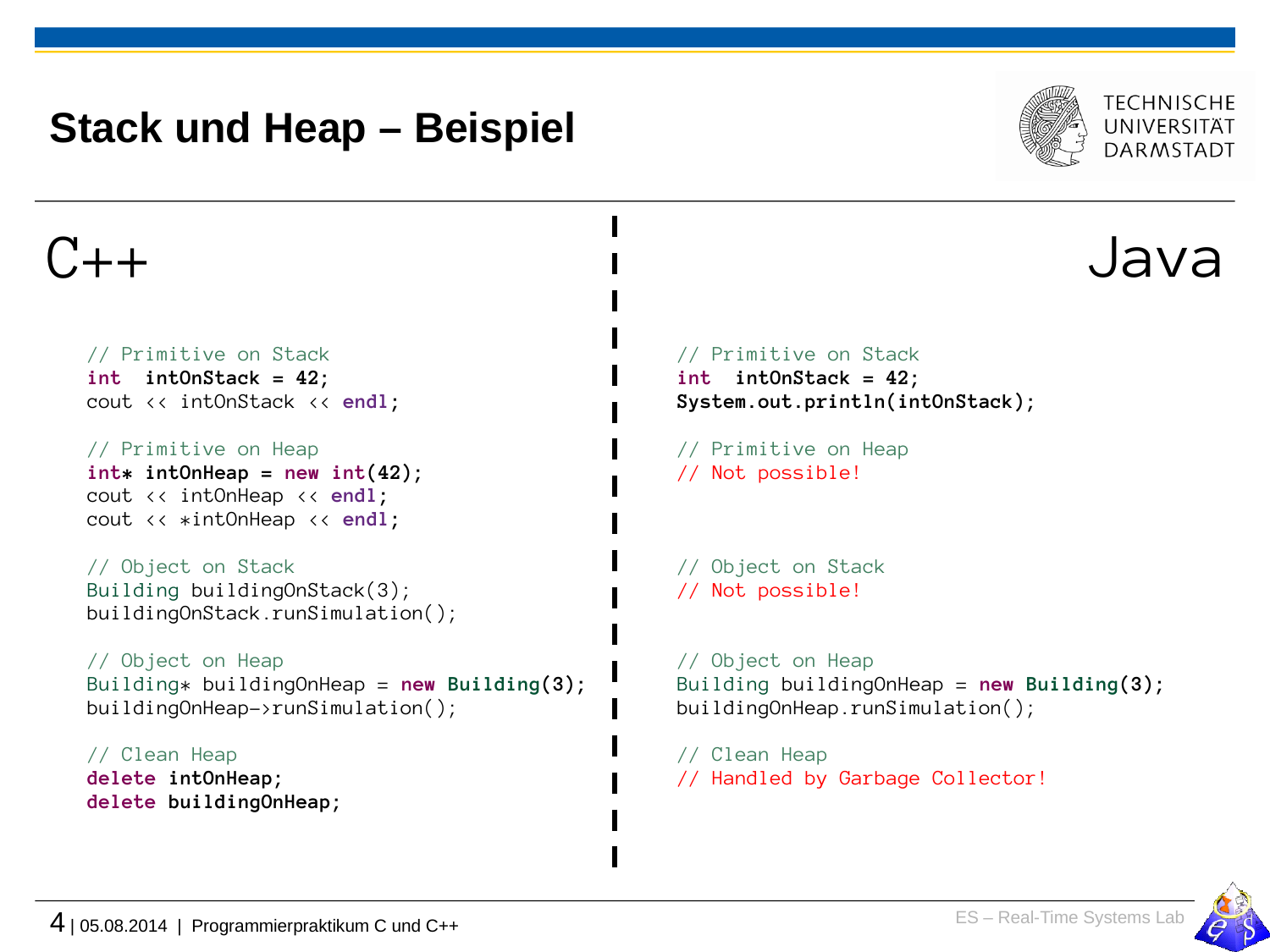

# Stack und Heap – Beispiel
Java
C++
// Primitive on Stack
int  intOnStack = 42;
cout << intOnStack << endl;

// Primitive on Heap
int* intOnHeap = new int(42);
cout << intOnHeap << endl;
cout << *intOnHeap << endl;

// Object on Stack
Building buildingOnStack(3);
buildingOnStack.runSimulation();

// Object on Heap
Building* buildingOnHeap = new Building(3);
buildingOnHeap->runSimulation();

// Clean Heap
delete intOnHeap;
delete buildingOnHeap;
// Primitive on Stack
int  intOnStack = 42;
System.out.println(intOnStack);

// Primitive on Heap
// Not possible!

// Object on Stack
// Not possible!

// Object on Heap
Building buildingOnHeap = new Building(3);
buildingOnHeap.runSimulation();

// Clean Heap
// Handled by Garbage Collector!